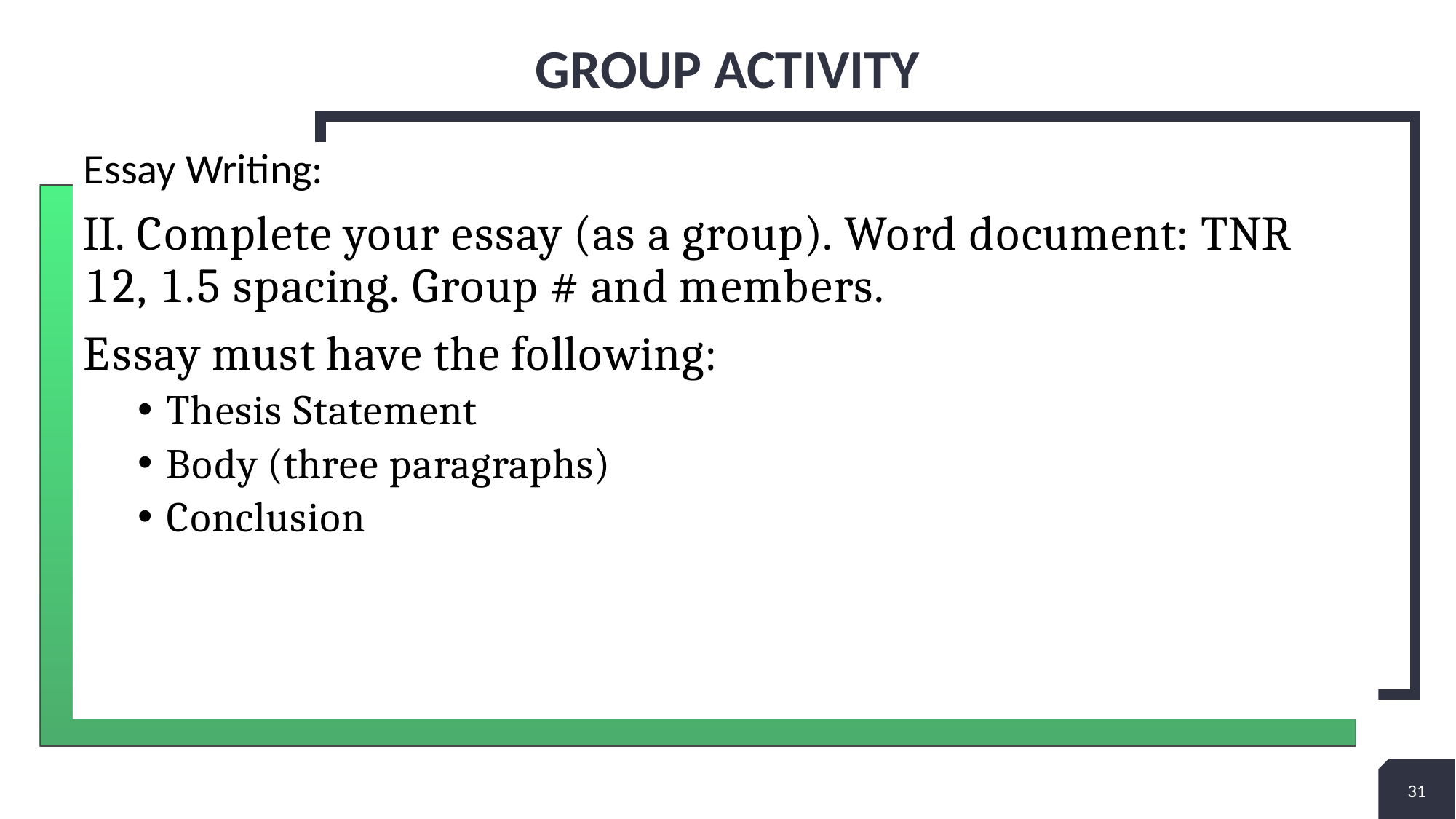

# Group activity
Essay Writing:
II. Complete your essay (as a group). Word document: TNR 12, 1.5 spacing. Group # and members.
Essay must have the following:
Thesis Statement
Body (three paragraphs)
Conclusion

31